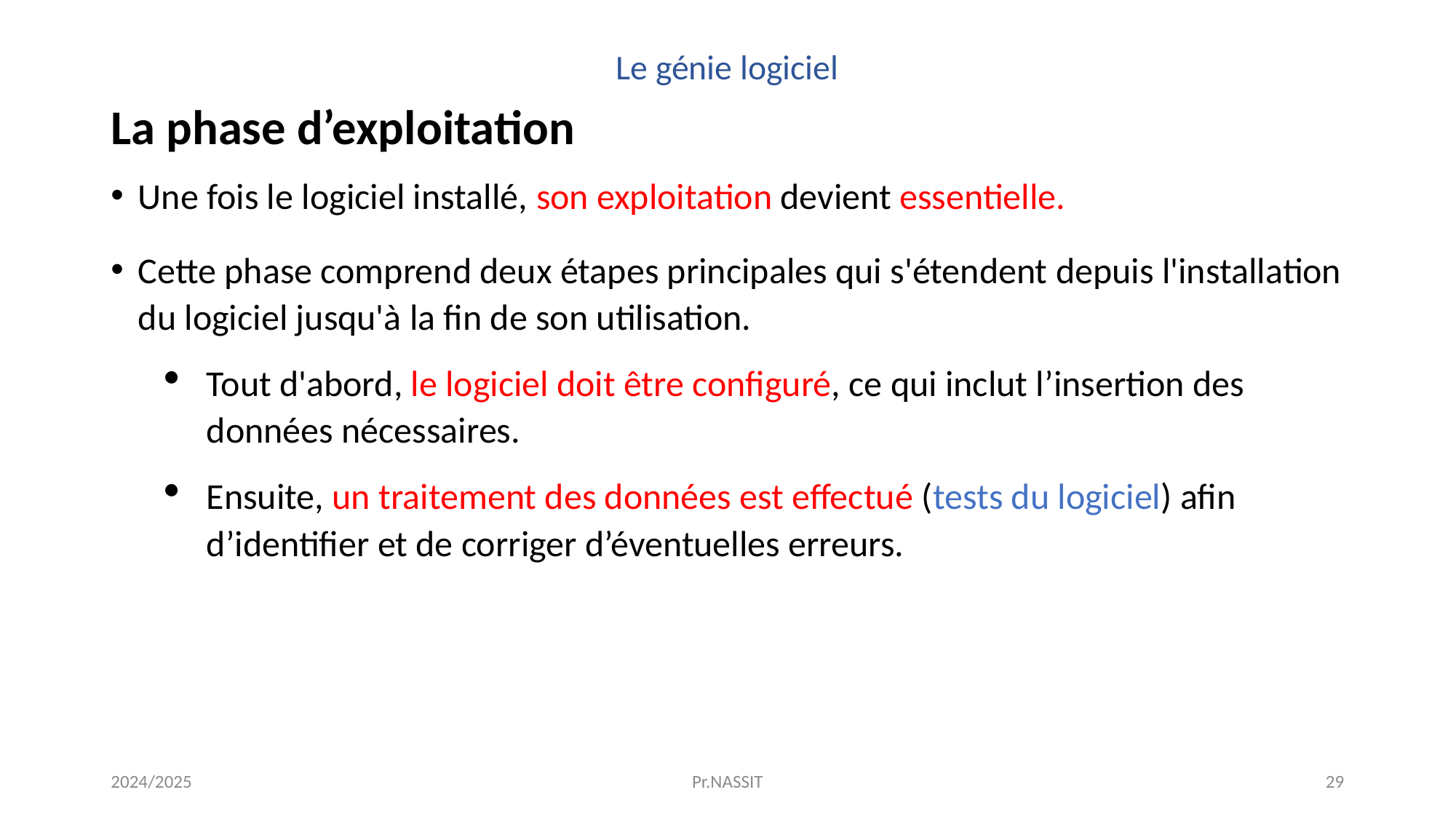

# Le génie logiciel
La phase d’exploitation
Une fois le logiciel installé, son exploitation devient essentielle.
Cette phase comprend deux étapes principales qui s'étendent depuis l'installation du logiciel jusqu'à la fin de son utilisation.
Tout d'abord, le logiciel doit être configuré, ce qui inclut l’insertion des données nécessaires.
Ensuite, un traitement des données est effectué (tests du logiciel) afin d’identifier et de corriger d’éventuelles erreurs.

2024/2025
Pr.NASSIT
29